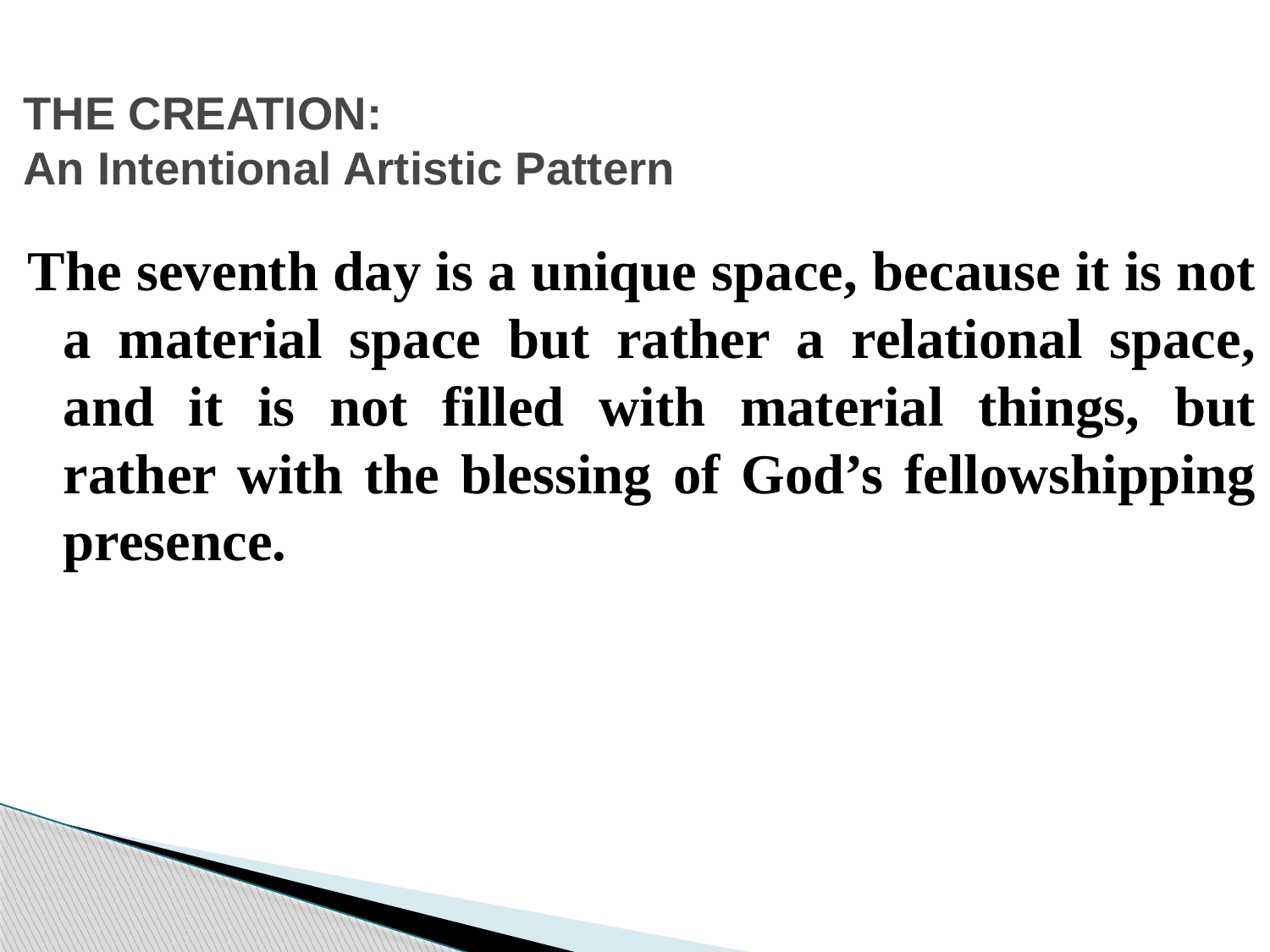

# THE CREATION: An Intentional Artistic Pattern

The seventh day is a unique space, because it is not a material space but rather a relational space, and it is not filled with material things, but rather with the blessing of God’s fellowshipping presence.